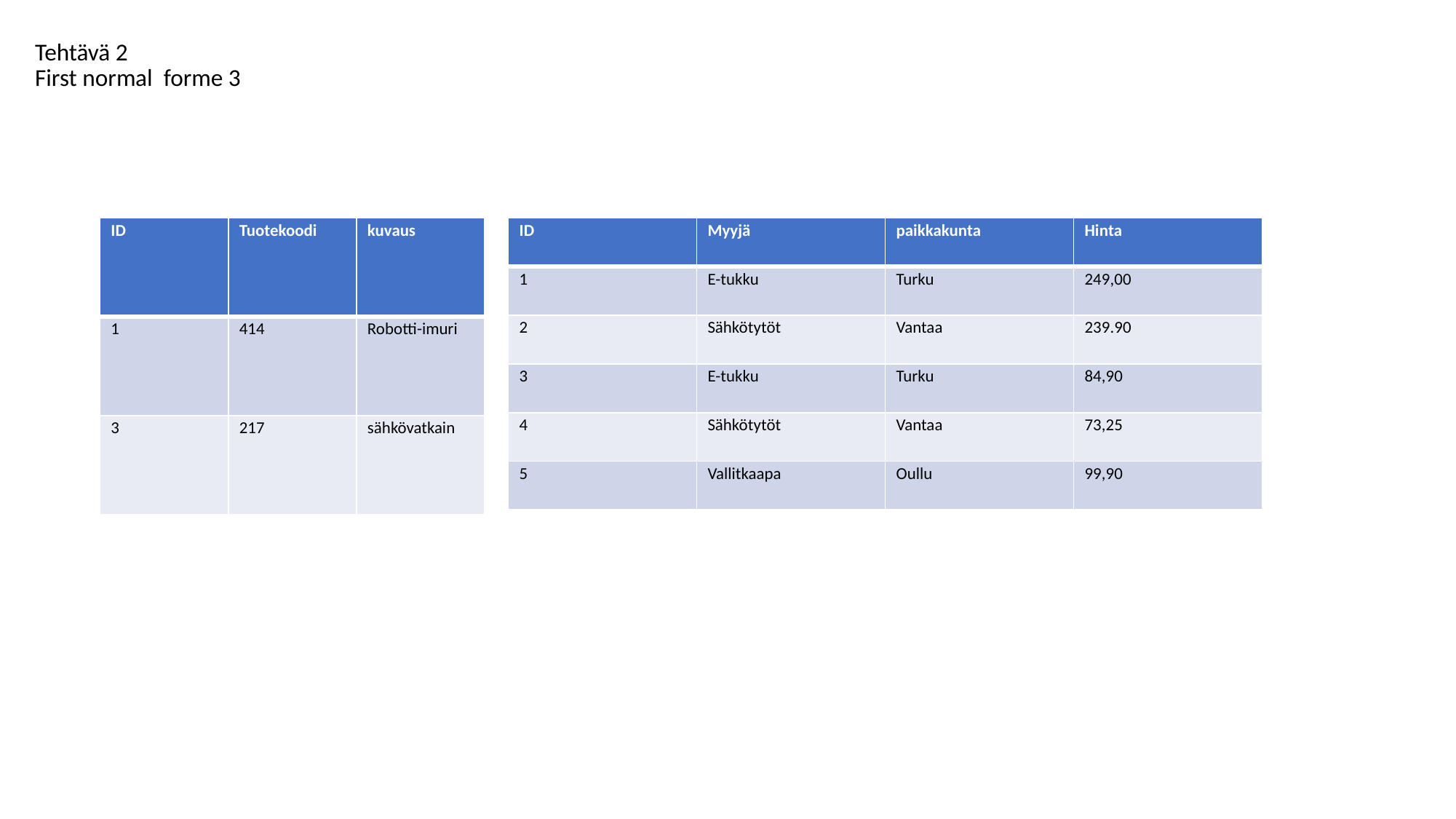

# Tehtävä 2 First normal  forme 3
| ID | Tuotekoodi | kuvaus |
| --- | --- | --- |
| 1 | 414 | Robotti-imuri |
| 3 | 217 | sähkövatkain |
| ID | Myyjä | paikkakunta | Hinta |
| --- | --- | --- | --- |
| 1 | E-tukku | Turku | 249,00 |
| 2 | Sähkötytöt | Vantaa | 239.90 |
| 3 | E-tukku | Turku | 84,90 |
| 4 | Sähkötytöt | Vantaa | 73,25 |
| 5 | Vallitkaapa | Oullu | 99,90 |